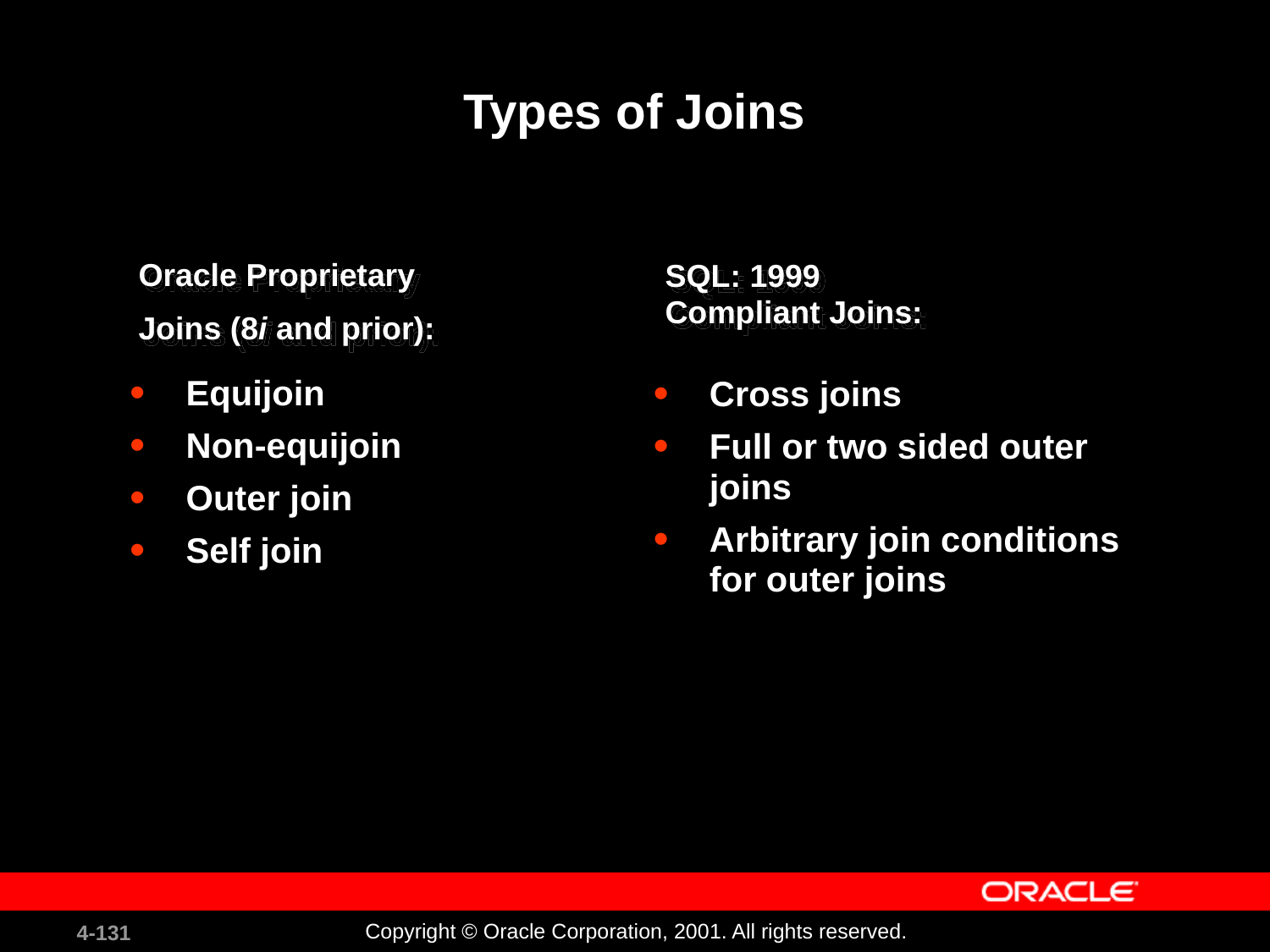

# Types of Joins
Oracle Proprietary
Joins (8i and prior):
SQL: 1999
Compliant Joins:
Equijoin
Non-equijoin
Outer join
Self join
Cross joins
Full or two sided outer joins
Arbitrary join conditions for outer joins